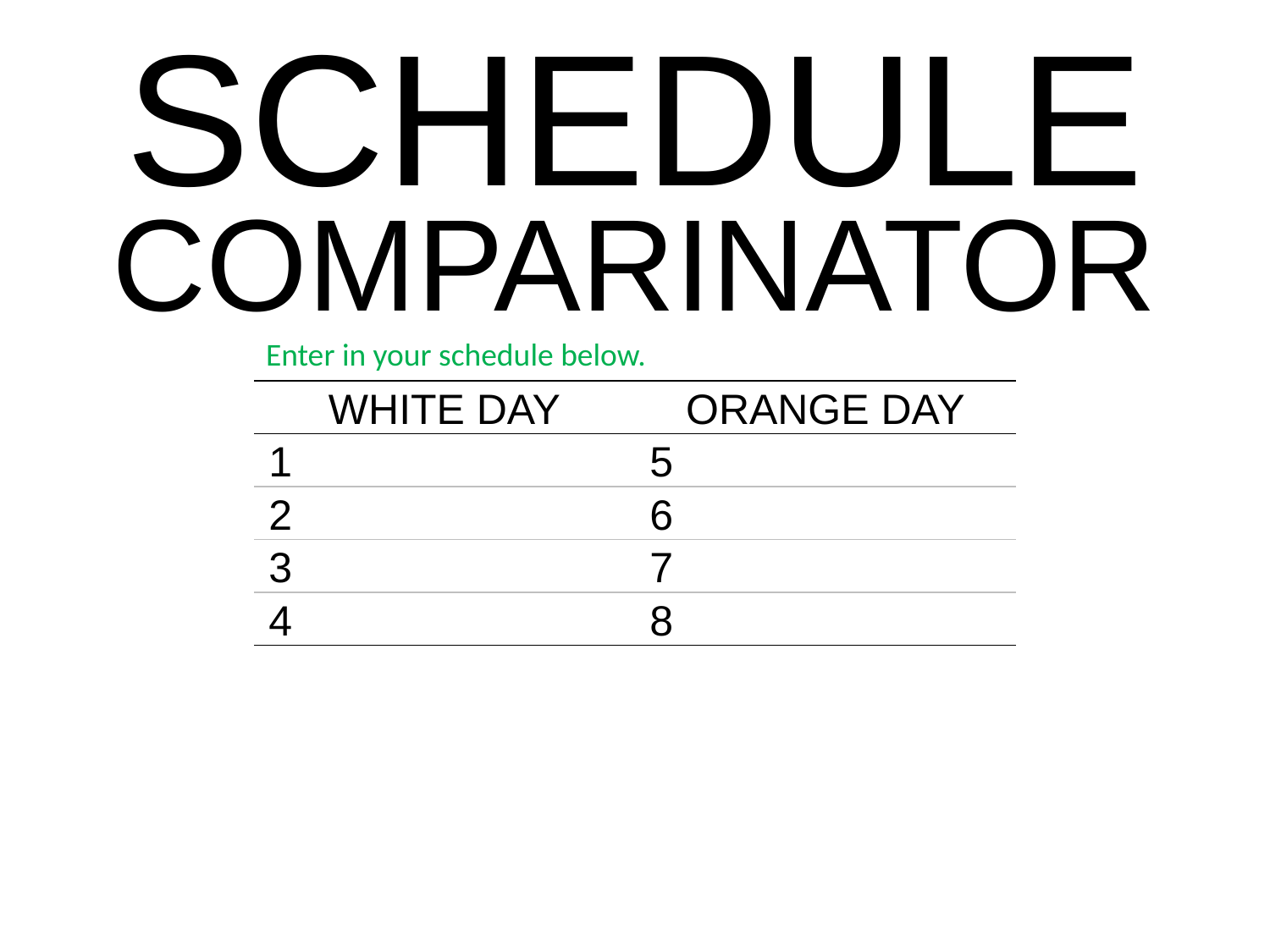

SCHEDULE
COMPARINATOR
Enter in your schedule below.
WHITE DAY
ORANGE DAY
1
5
2
6
3
7
4
8